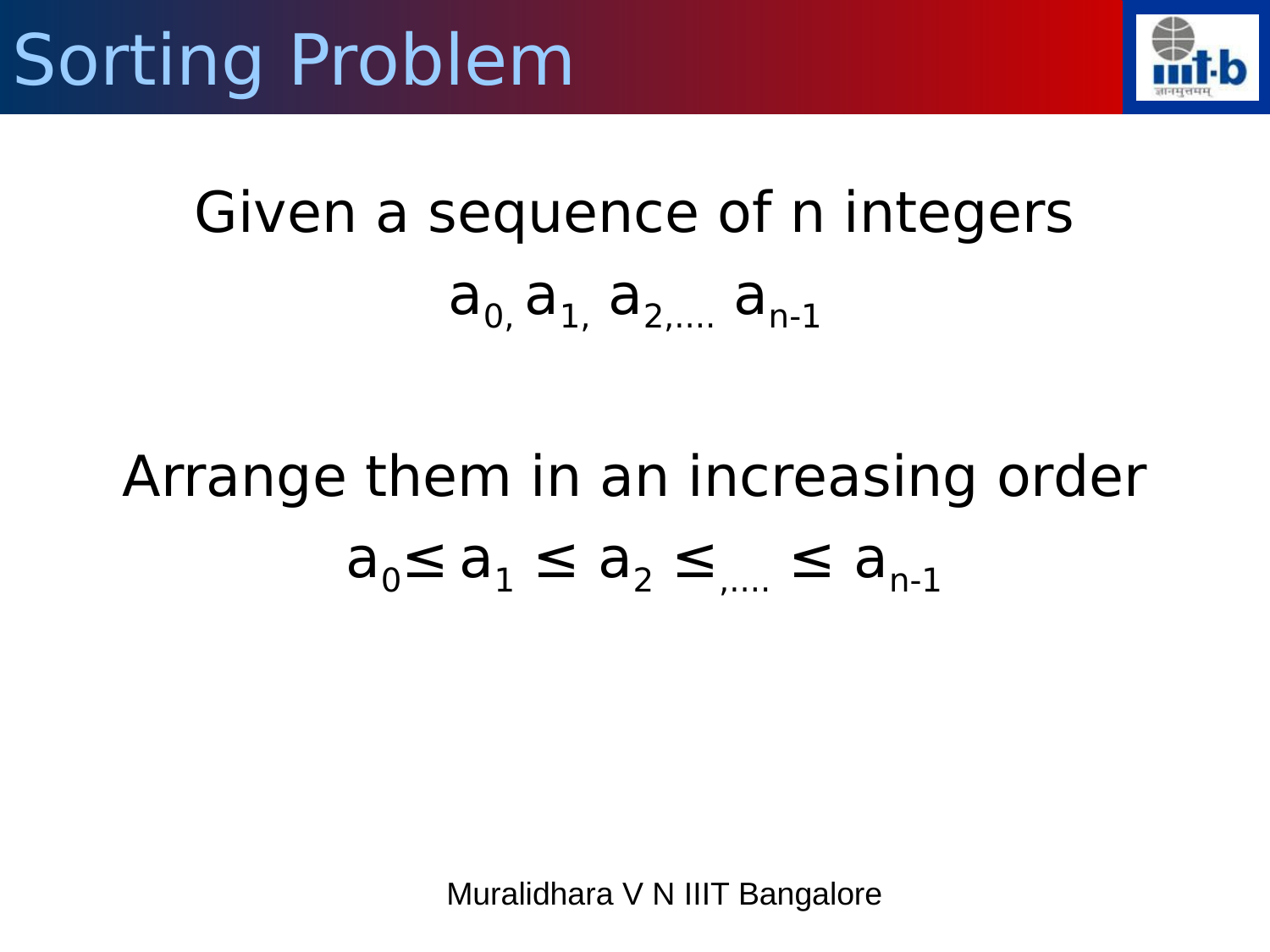

Sorting Problem
Given a sequence of n integers
a0, a1, a2,.... an-1

Arrange them in an increasing order
 a0≤ a1 ≤ a2 ≤,.... ≤ an-1

Muralidhara V N IIIT Bangalore